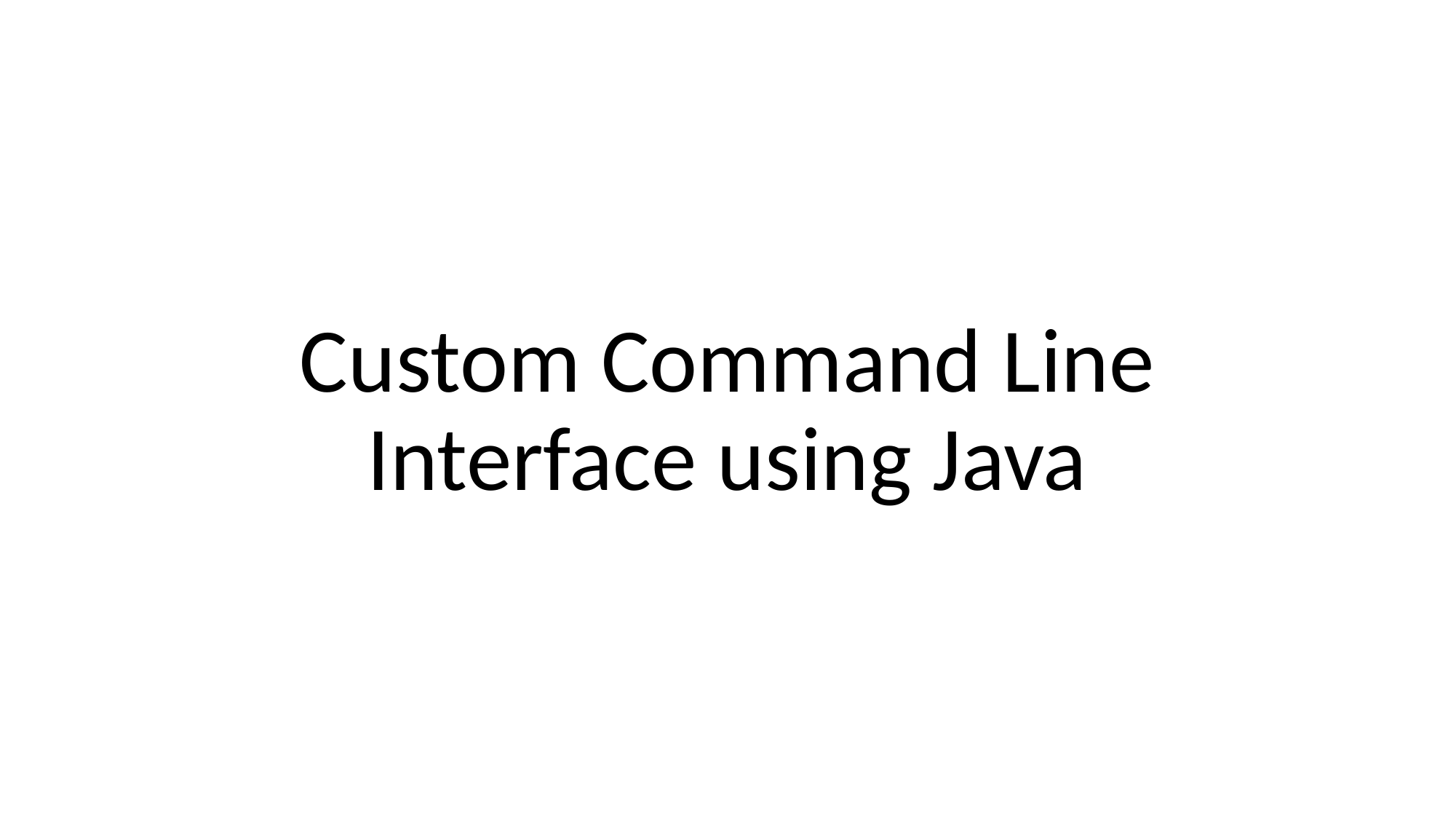

# Custom Command Line Interface using Java